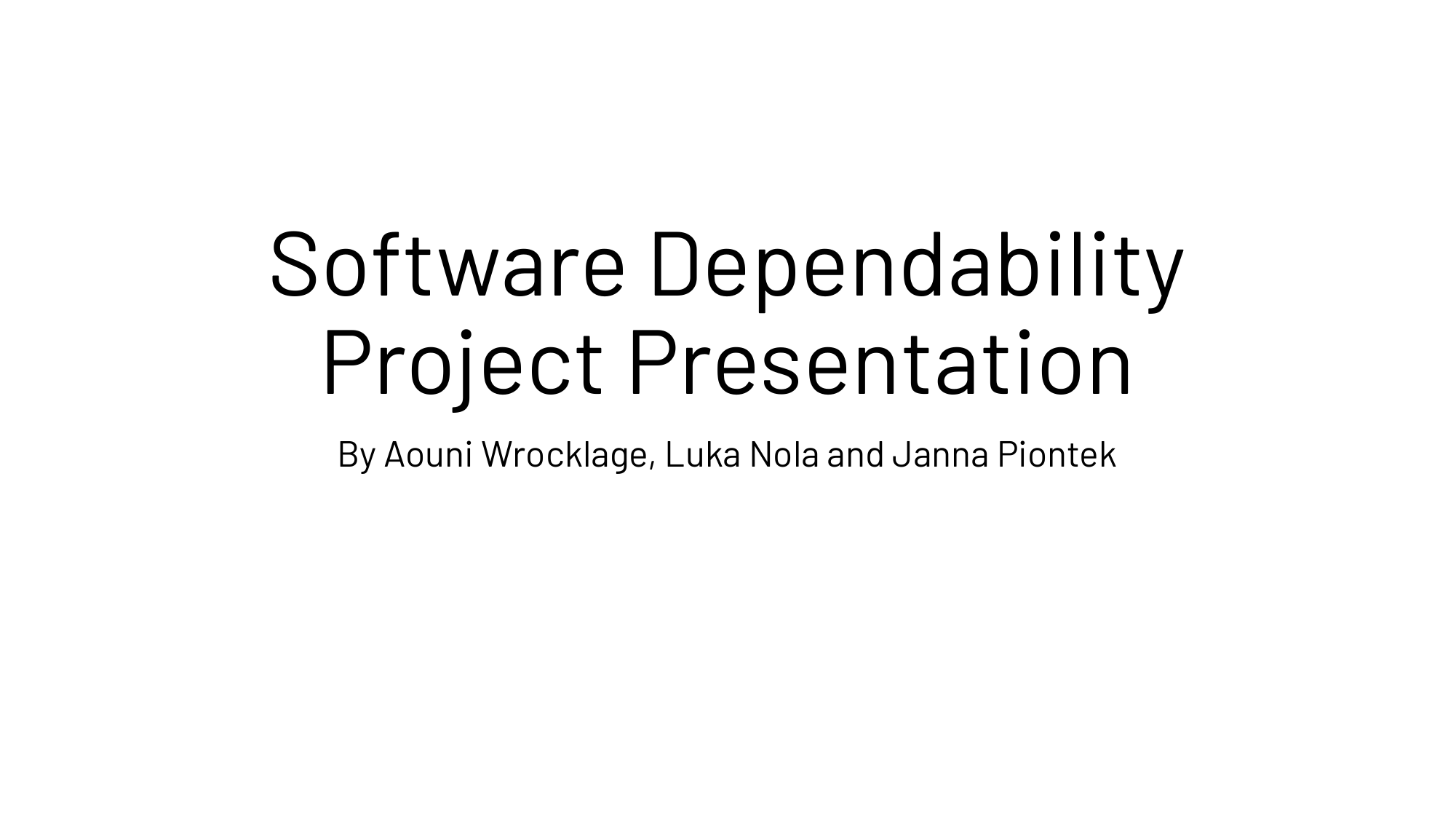

# Software Dependability Project Presentation
By Aouni Wrocklage, Luka Nola and Janna Piontek